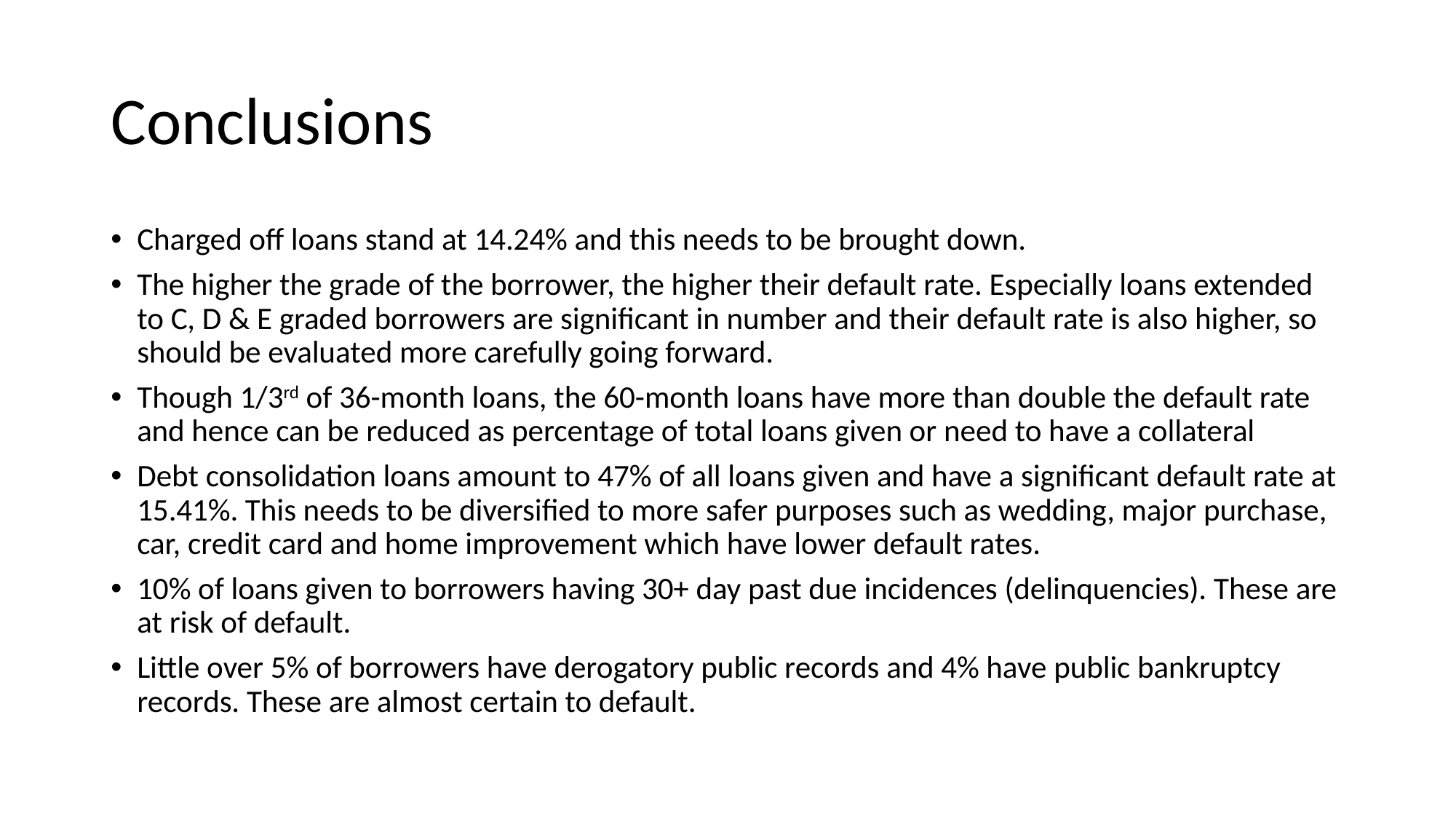

# Conclusions
Charged off loans stand at 14.24% and this needs to be brought down.
The higher the grade of the borrower, the higher their default rate. Especially loans extended to C, D & E graded borrowers are significant in number and their default rate is also higher, so should be evaluated more carefully going forward.
Though 1/3rd of 36-month loans, the 60-month loans have more than double the default rate and hence can be reduced as percentage of total loans given or need to have a collateral
Debt consolidation loans amount to 47% of all loans given and have a significant default rate at 15.41%. This needs to be diversified to more safer purposes such as wedding, major purchase, car, credit card and home improvement which have lower default rates.
10% of loans given to borrowers having 30+ day past due incidences (delinquencies). These are at risk of default.
Little over 5% of borrowers have derogatory public records and 4% have public bankruptcy records. These are almost certain to default.